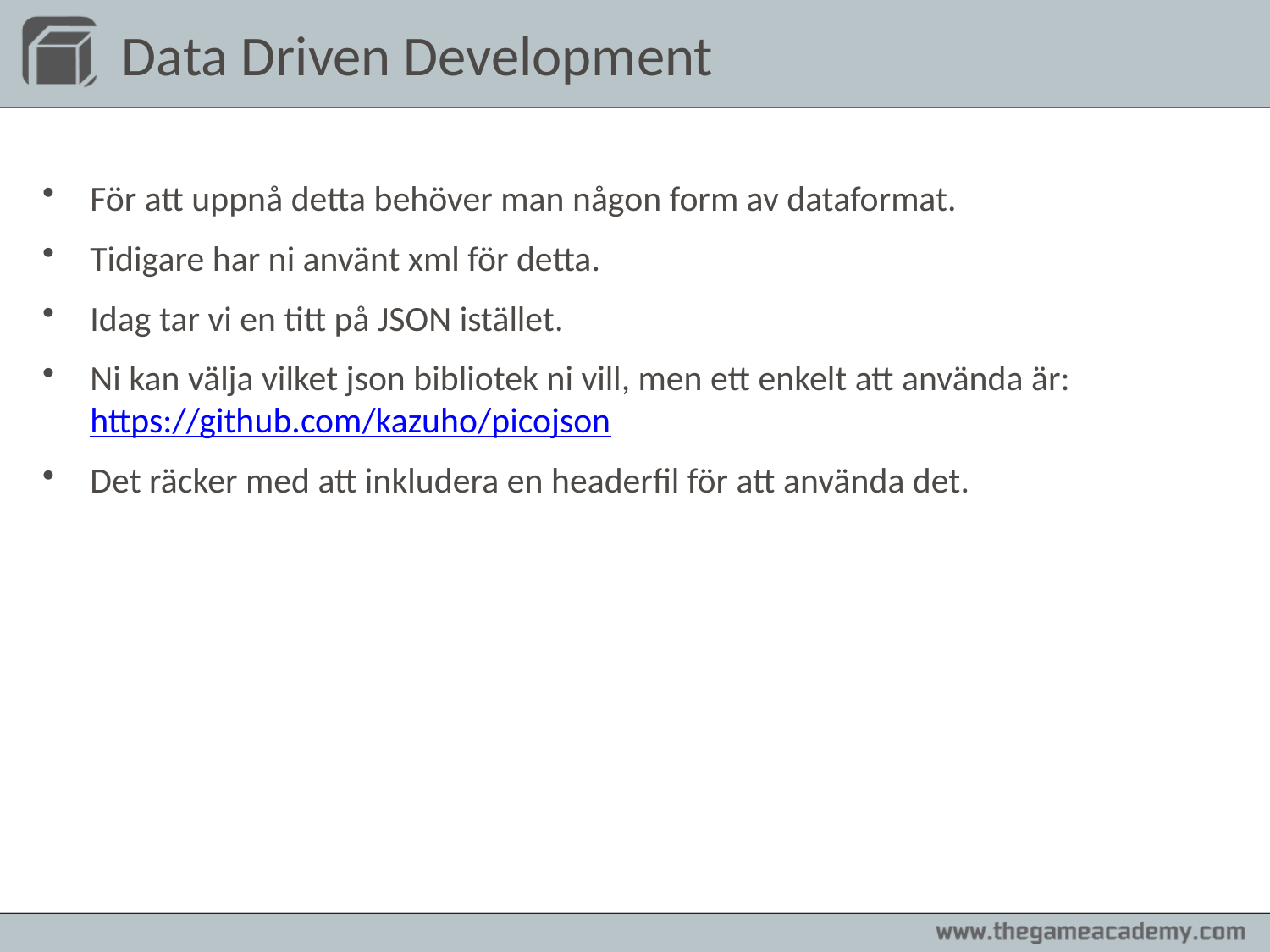

# Data Driven Development

För att uppnå detta behöver man någon form av dataformat.
Tidigare har ni använt xml för detta.
Idag tar vi en titt på JSON istället.
Ni kan välja vilket json bibliotek ni vill, men ett enkelt att använda är:
https://github.com/kazuho/picojson
Det räcker med att inkludera en headerfil för att använda det.